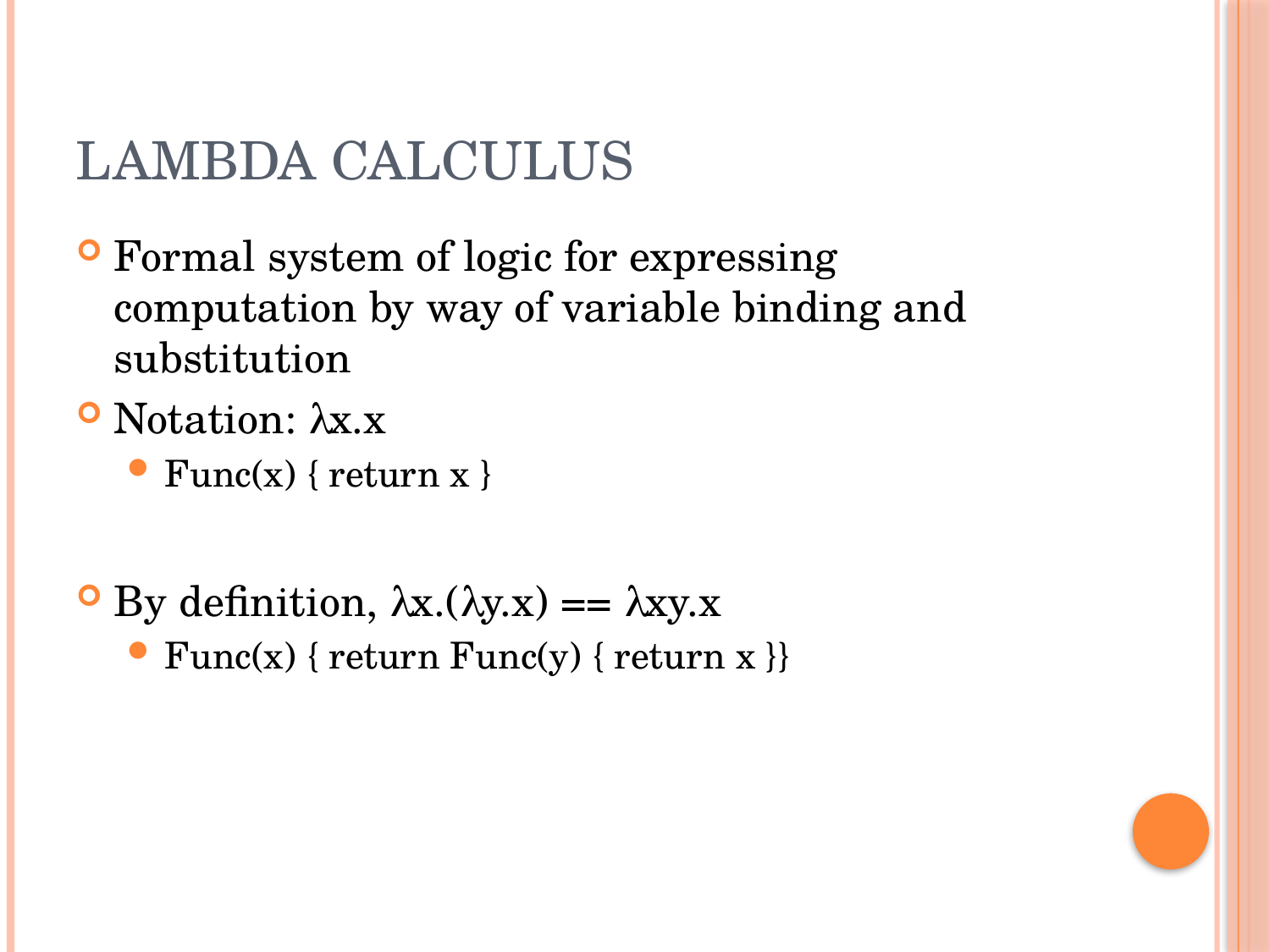

# Lambda Calculus
Formal system of logic for expressing computation by way of variable binding and substitution
Notation: λx.x
Func(x) { return x }

By definition, λx.(λy.x) == λxy.x
Func(x) { return Func(y) { return x }}